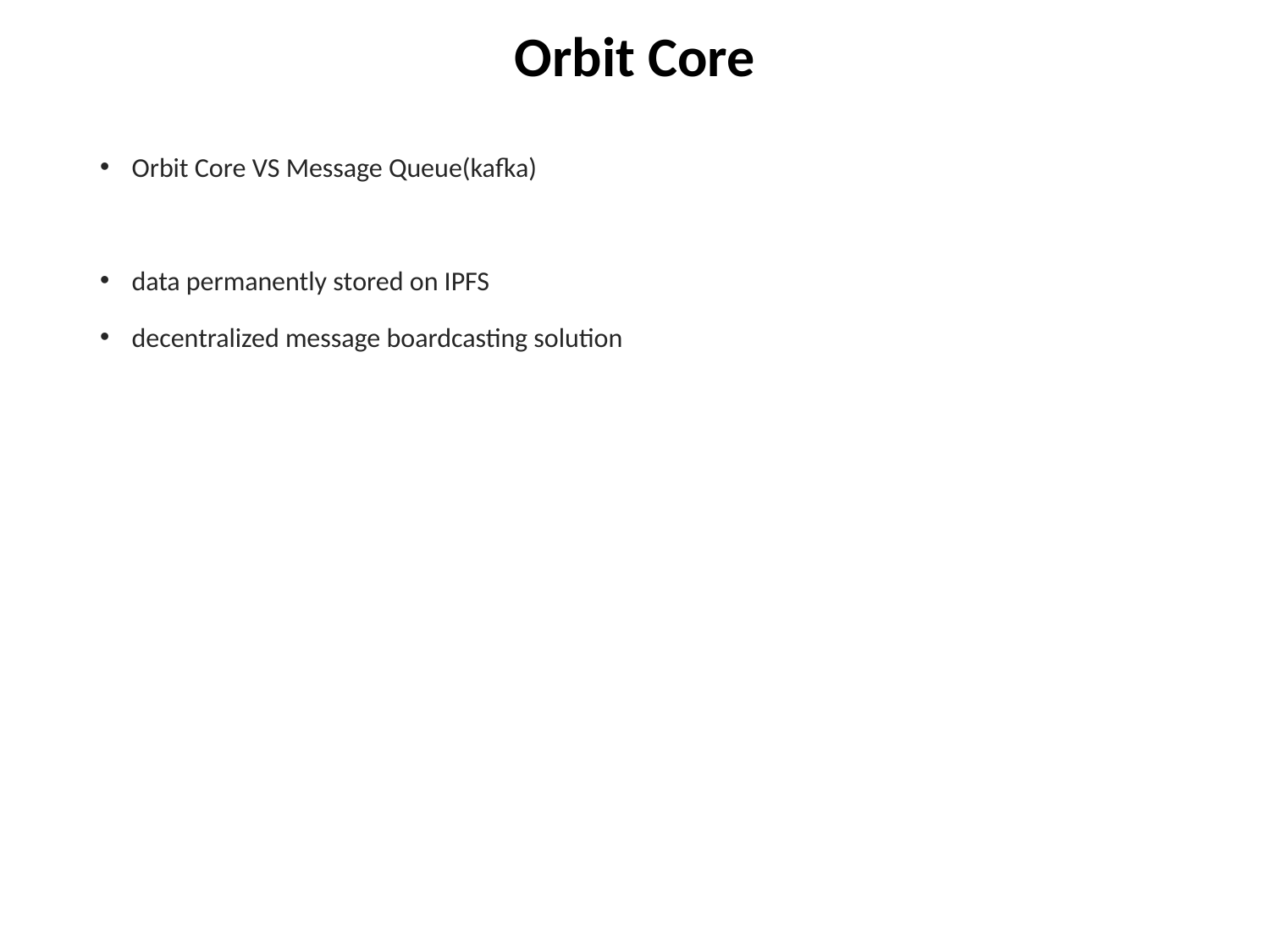

# Orbit Core
Orbit Core VS Message Queue(kafka)

data permanently stored on IPFS
decentralized message boardcasting solution